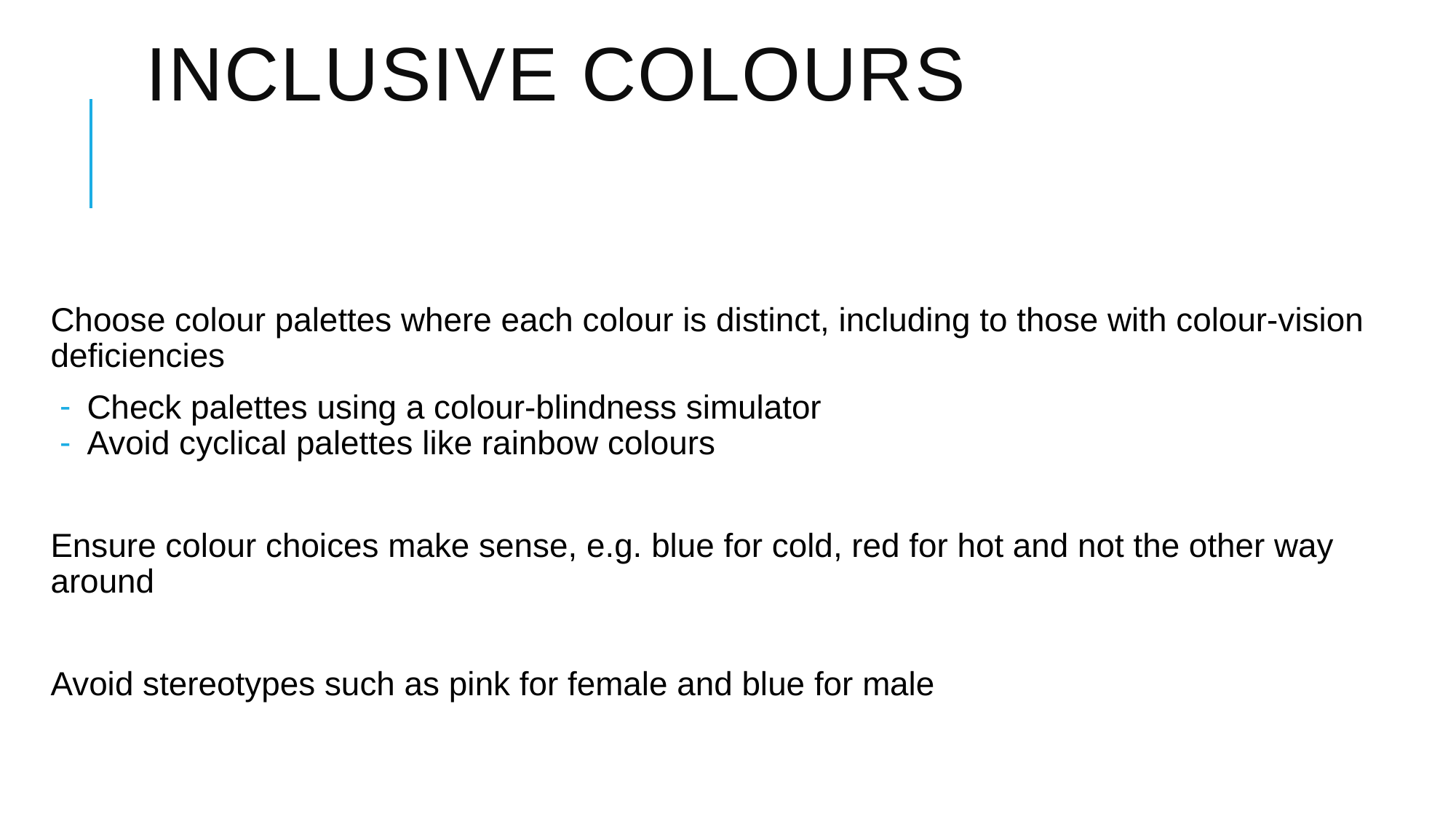

# Inclusive colours
Choose colour palettes where each colour is distinct, including to those with colour-vision deficiencies
Check palettes using a colour-blindness simulator
Avoid cyclical palettes like rainbow colours

Ensure colour choices make sense, e.g. blue for cold, red for hot and not the other way around

Avoid stereotypes such as pink for female and blue for male